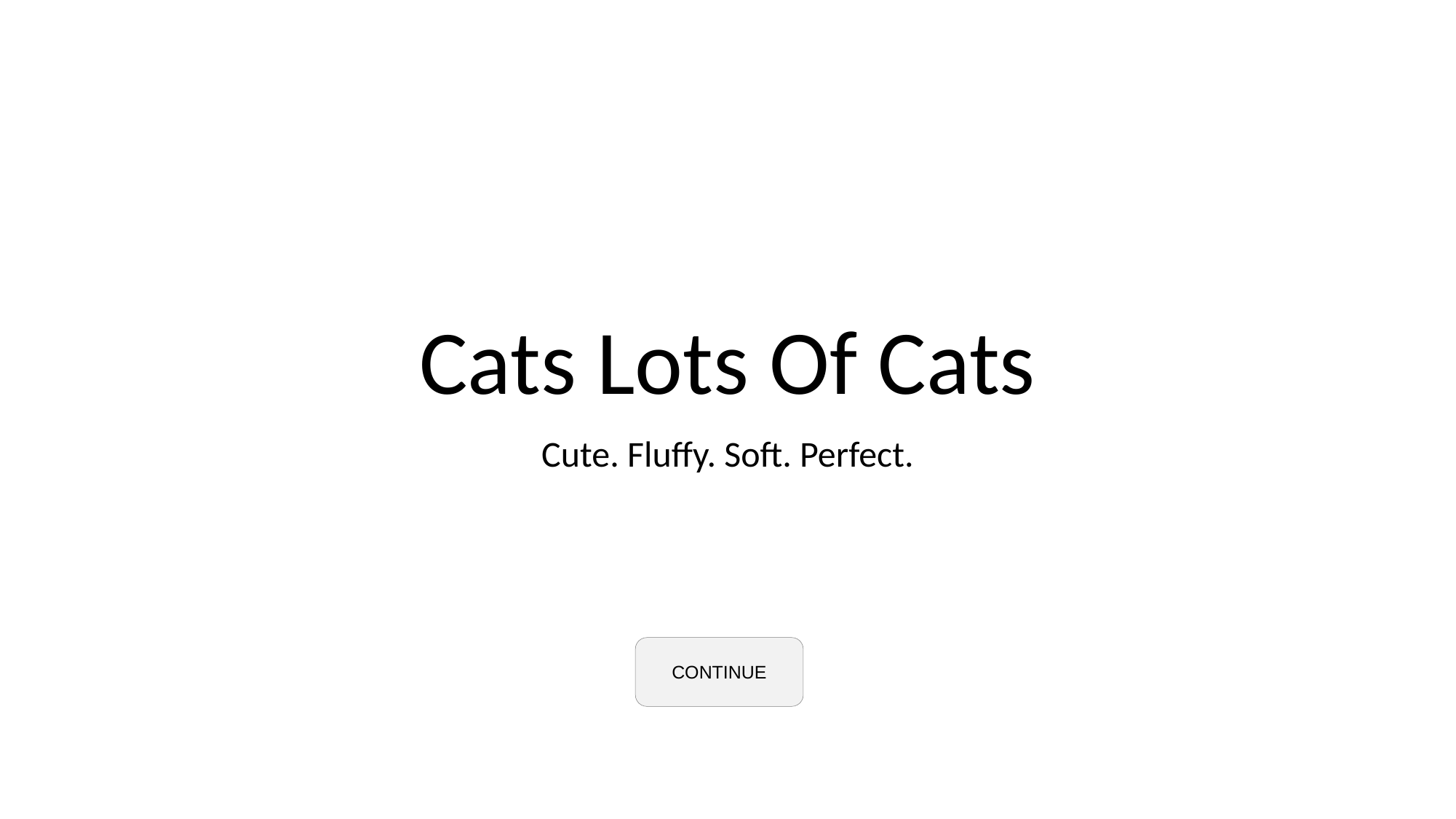

# Cats Lots Of Cats
Cute. Fluffy. Soft. Perfect.